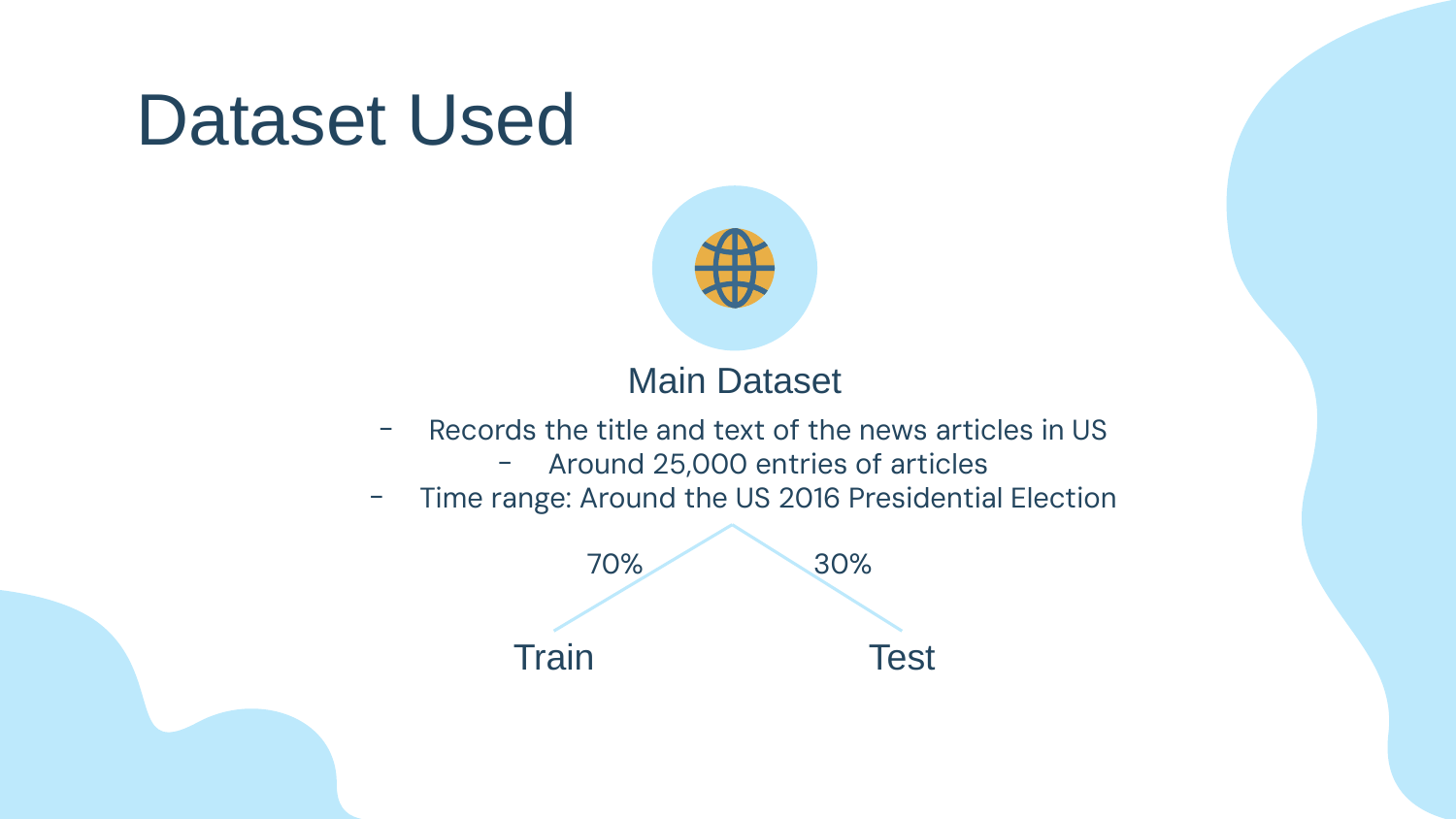

# Dataset Used

Main Dataset
Records the title and text of the news articles in US
Around 25,000 entries of articles
Time range: Around the US 2016 Presidential Election
70%
30%
Train
Test